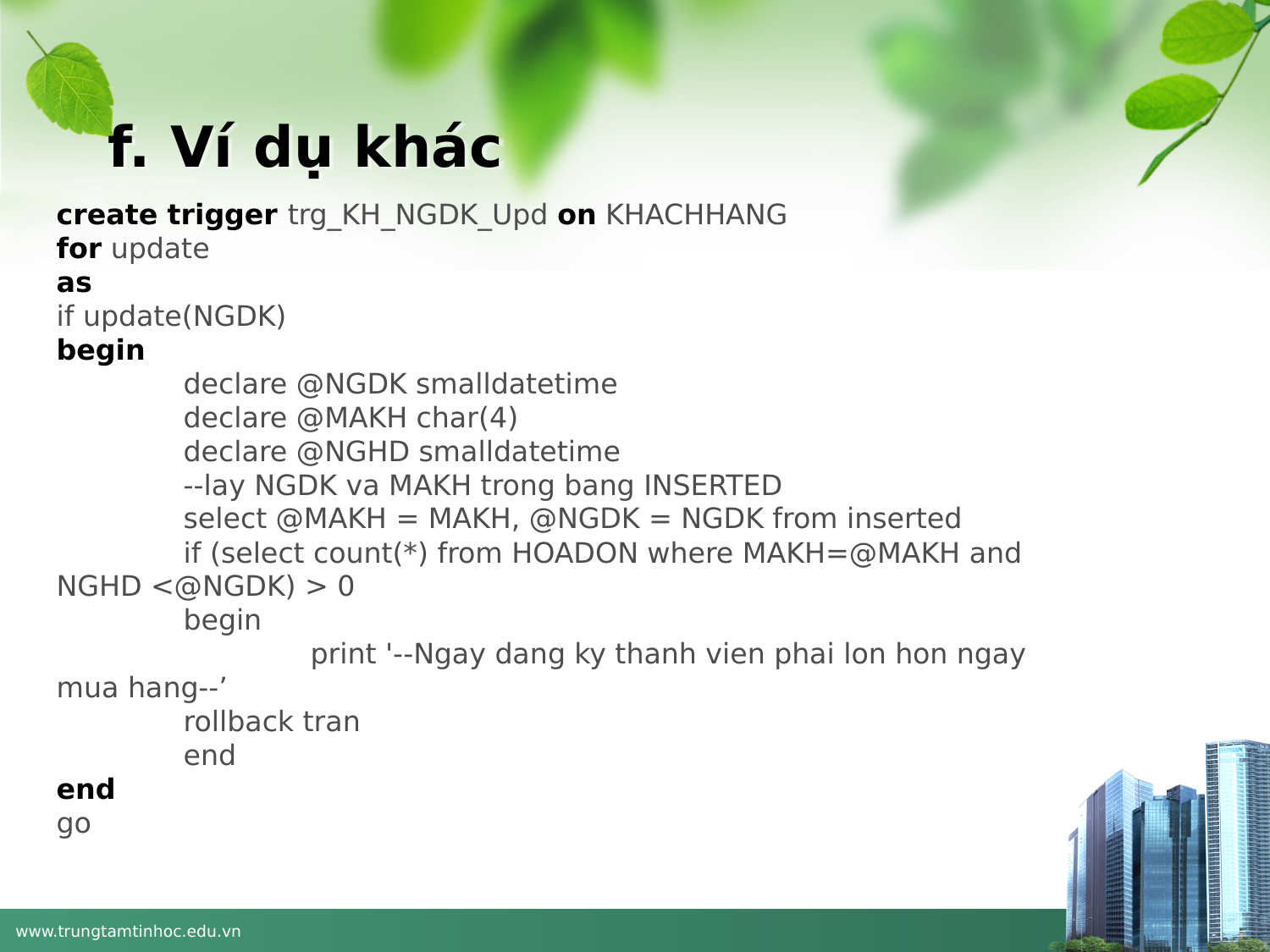

# f. Ví dụ khác
create trigger trg_KH_NGDK_Upd on KHACHHANG
for update
as
if update(NGDK)
begin
	declare @NGDK smalldatetime
	declare @MAKH char(4)
	declare @NGHD smalldatetime
	--lay NGDK va MAKH trong bang INSERTED
	select @MAKH = MAKH, @NGDK = NGDK from inserted
	if (select count(*) from HOADON where MAKH=@MAKH and NGHD <@NGDK) > 0
	begin
		print '--Ngay dang ky thanh vien phai lon hon ngay mua hang--’
 	rollback tran
	end
end
go